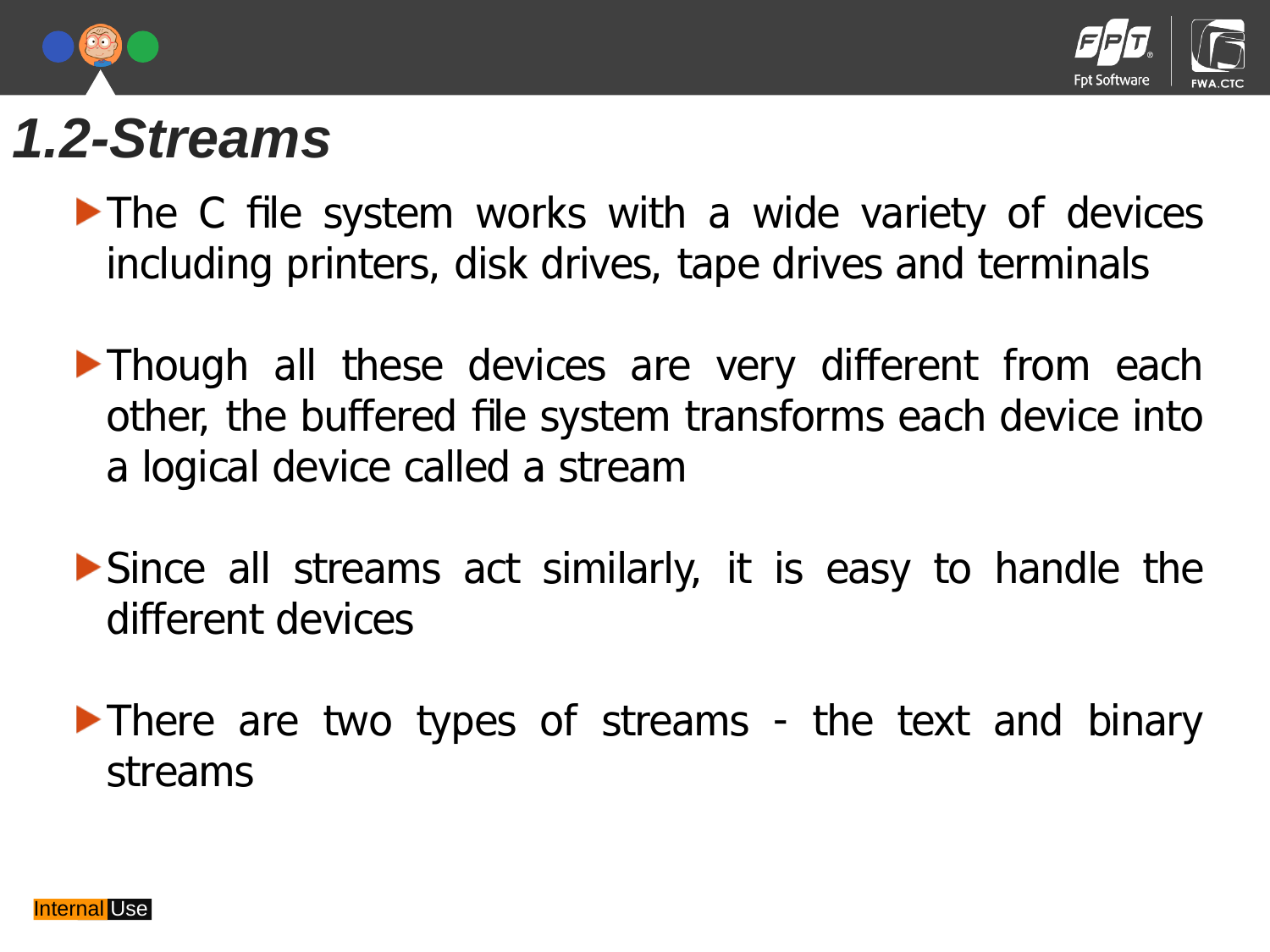

1.2-Streams
The C file system works with a wide variety of devices including printers, disk drives, tape drives and terminals

Though all these devices are very different from each other, the buffered file system transforms each device into a logical device called a stream

Since all streams act similarly, it is easy to handle the different devices

There are two types of streams - the text and binary streams